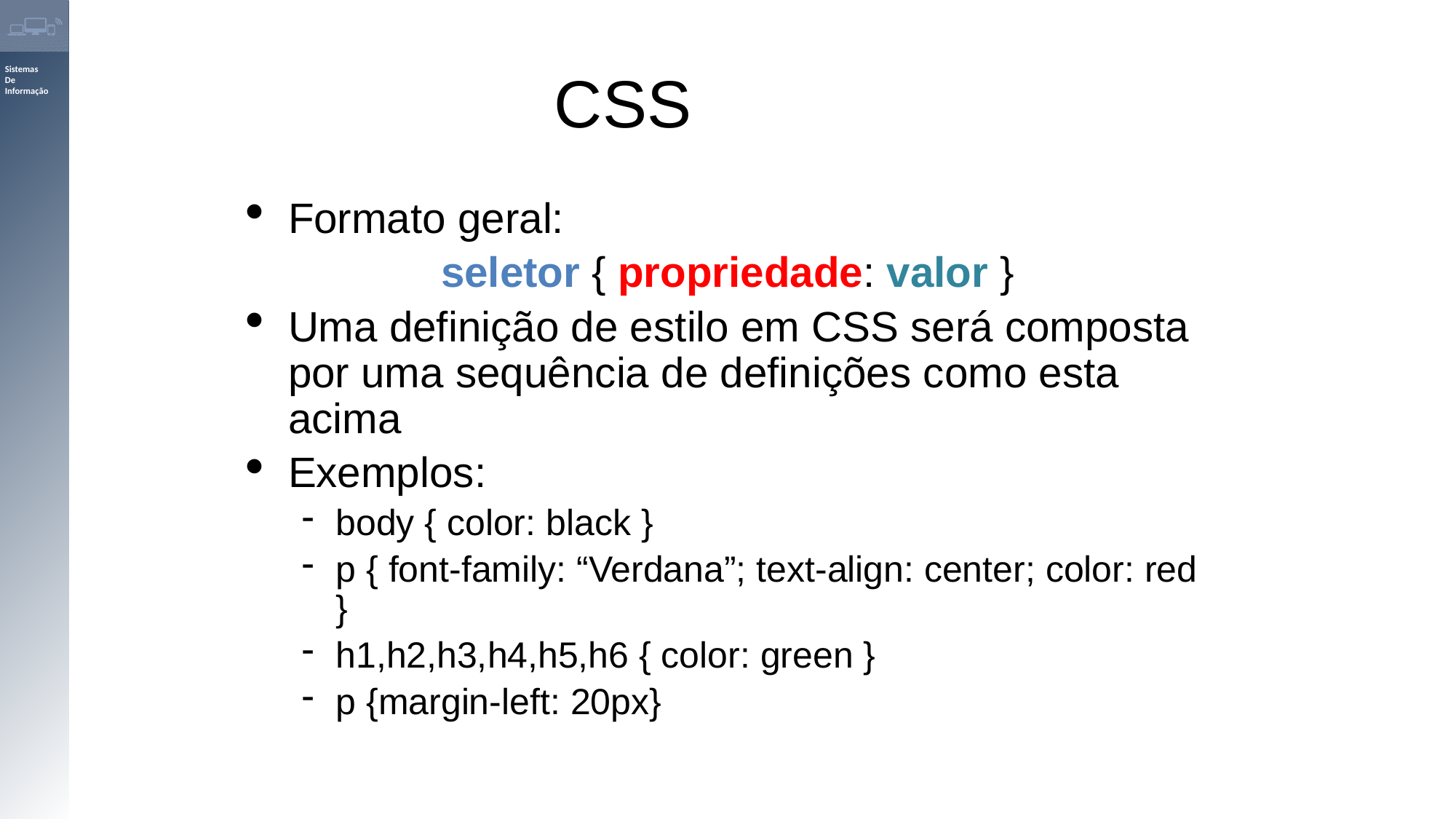

CSS
Formato geral:
seletor { propriedade: valor }
Uma definição de estilo em CSS será composta por uma sequência de definições como esta acima
Exemplos:
body { color: black }
p { font-family: “Verdana”; text-align: center; color: red }
h1,h2,h3,h4,h5,h6 { color: green }
p {margin-left: 20px}